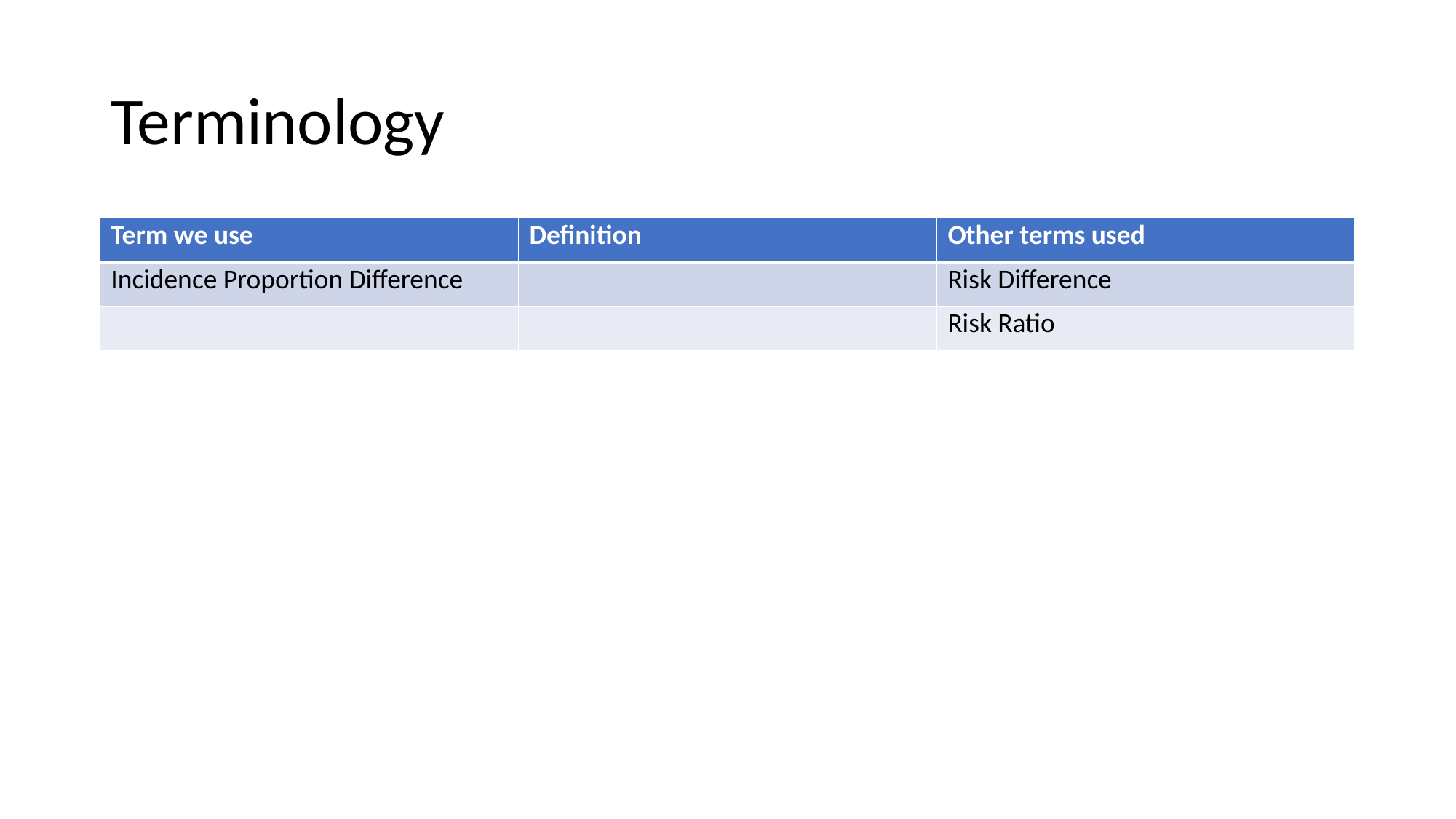

# Terminology
| Term we use | Definition | Other terms used |
| --- | --- | --- |
| Incidence Proportion Difference |  | Risk Difference |
|  |  | Risk Ratio |